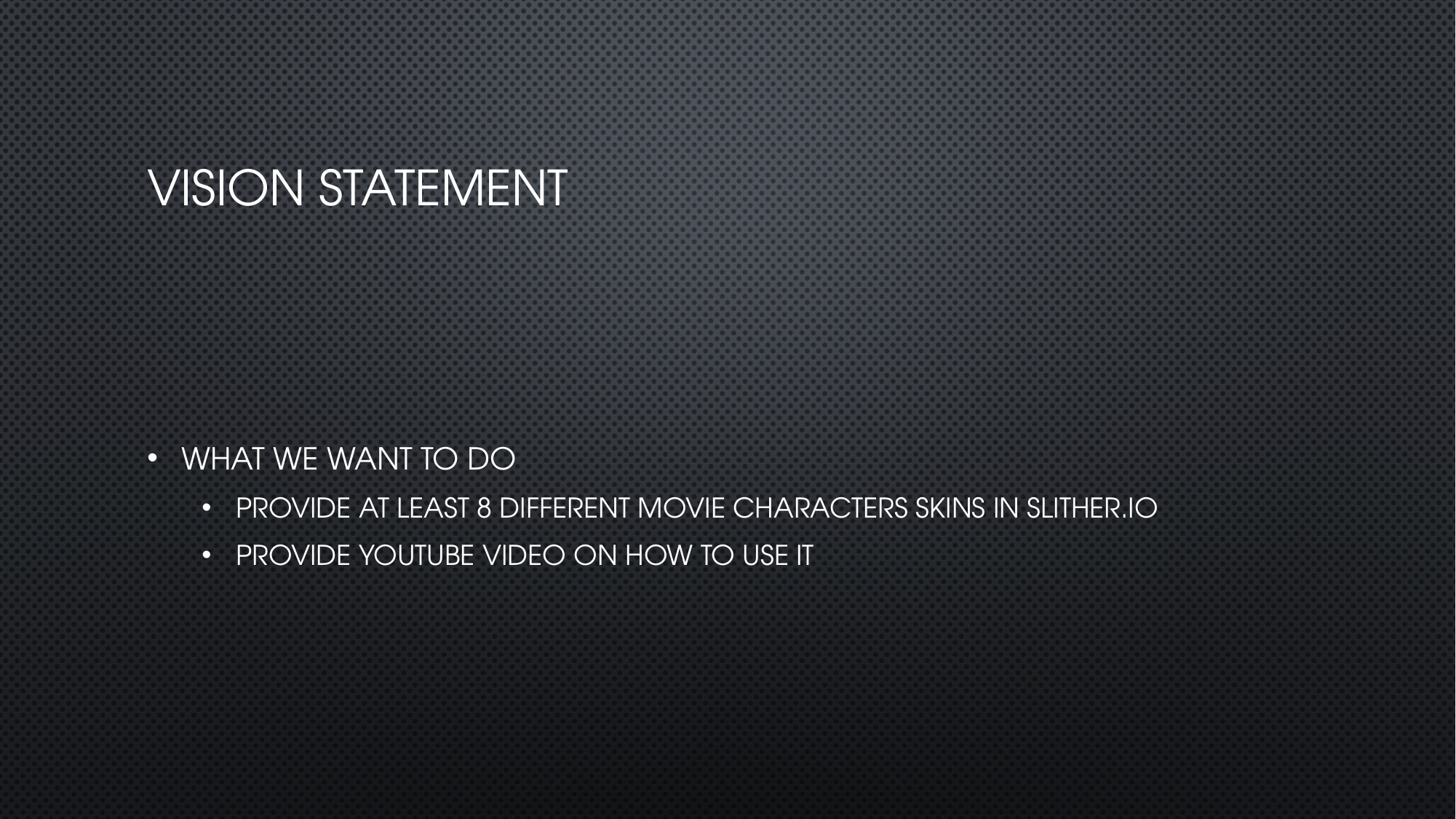

# Vision Statement
What we want to do
Provide at least 8 different movie characters skins in slither.io
Provide YouTube video on how to use it